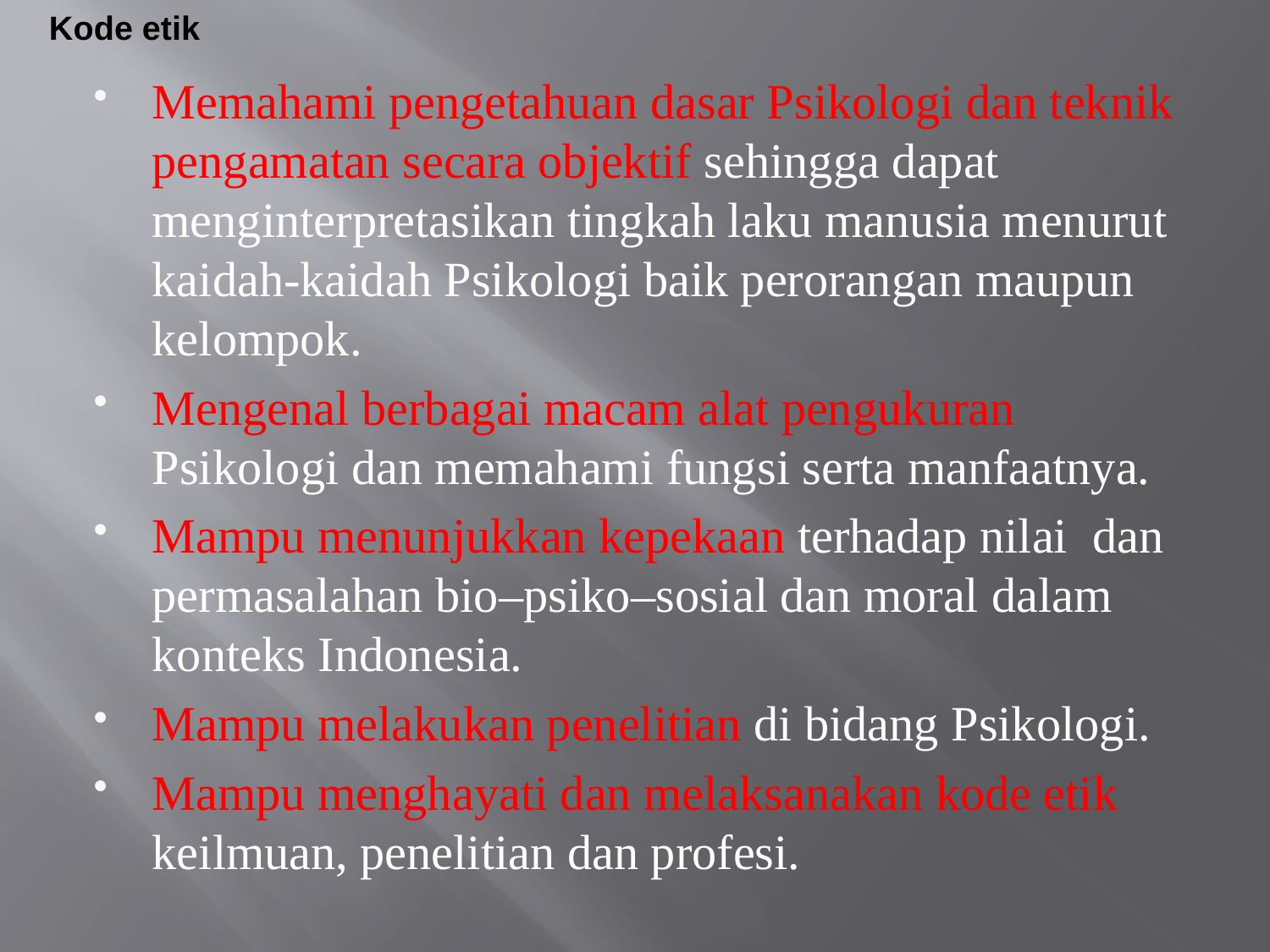

Kode etik
Memahami pengetahuan dasar Psikologi dan teknik pengamatan secara objektif sehingga dapat menginterpretasikan tingkah laku manusia menurut kaidah-kaidah Psikologi baik perorangan maupun kelompok.
Mengenal berbagai macam alat pengukuran Psikologi dan memahami fungsi serta manfaatnya.
Mampu menunjukkan kepekaan terhadap nilai  dan permasalahan bio–psiko–sosial dan moral dalam konteks Indonesia.
Mampu melakukan penelitian di bidang Psikologi.
Mampu menghayati dan melaksanakan kode etik keilmuan, penelitian dan profesi.